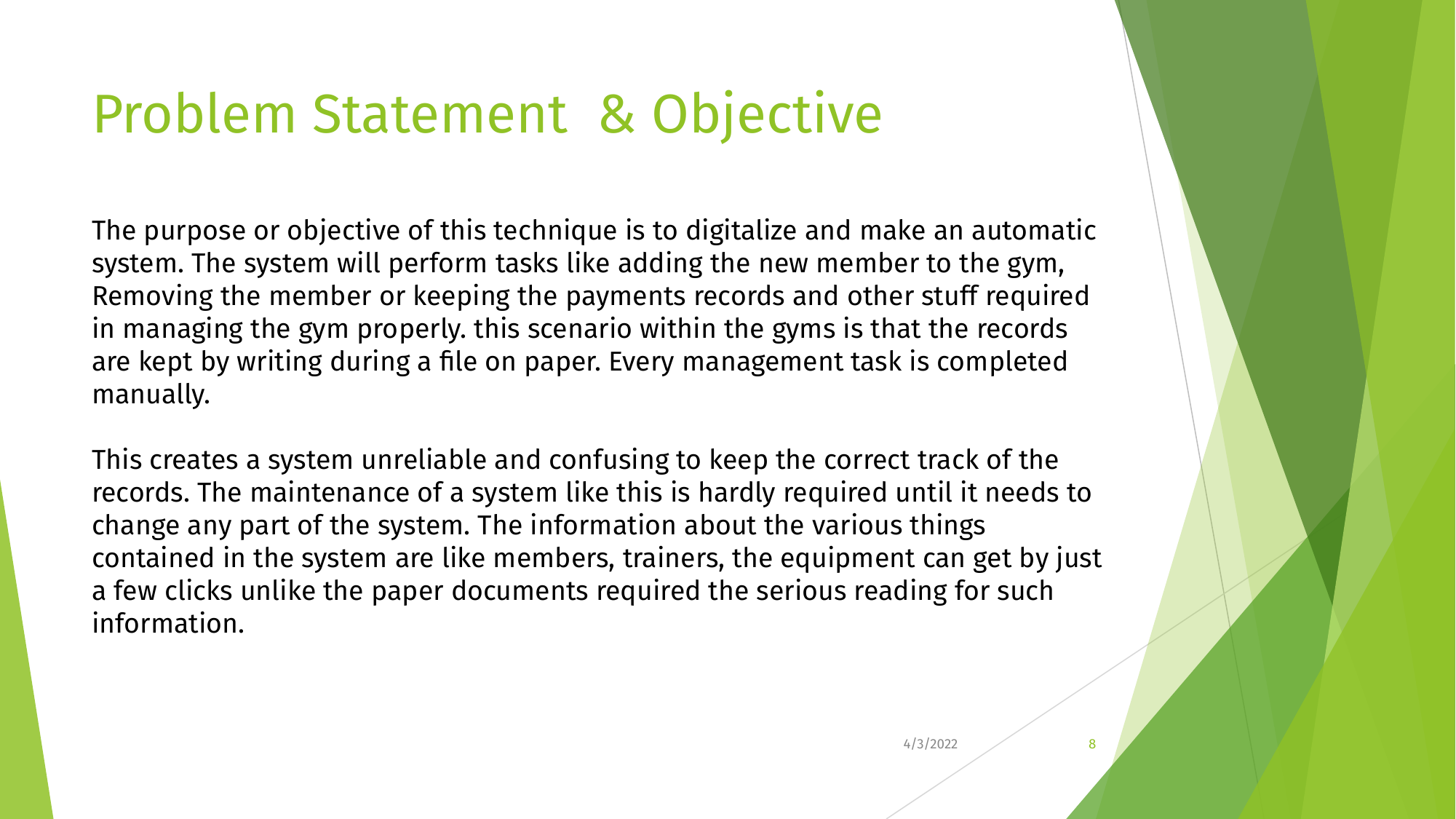

# Problem Statement  & Objective
The purpose or objective of this technique is to digitalize and make an automatic system. The system will perform tasks like adding the new member to the gym, Removing the member or keeping the payments records and other stuff required in managing the gym properly. this scenario within the gyms is that the records are kept by writing during a file on paper. Every management task is completed manually.

This creates a system unreliable and confusing to keep the correct track of the records. The maintenance of a system like this is hardly required until it needs to change any part of the system. The information about the various things contained in the system are like members, trainers, the equipment can get by just a few clicks unlike the paper documents required the serious reading for such information.
4/3/2022
8